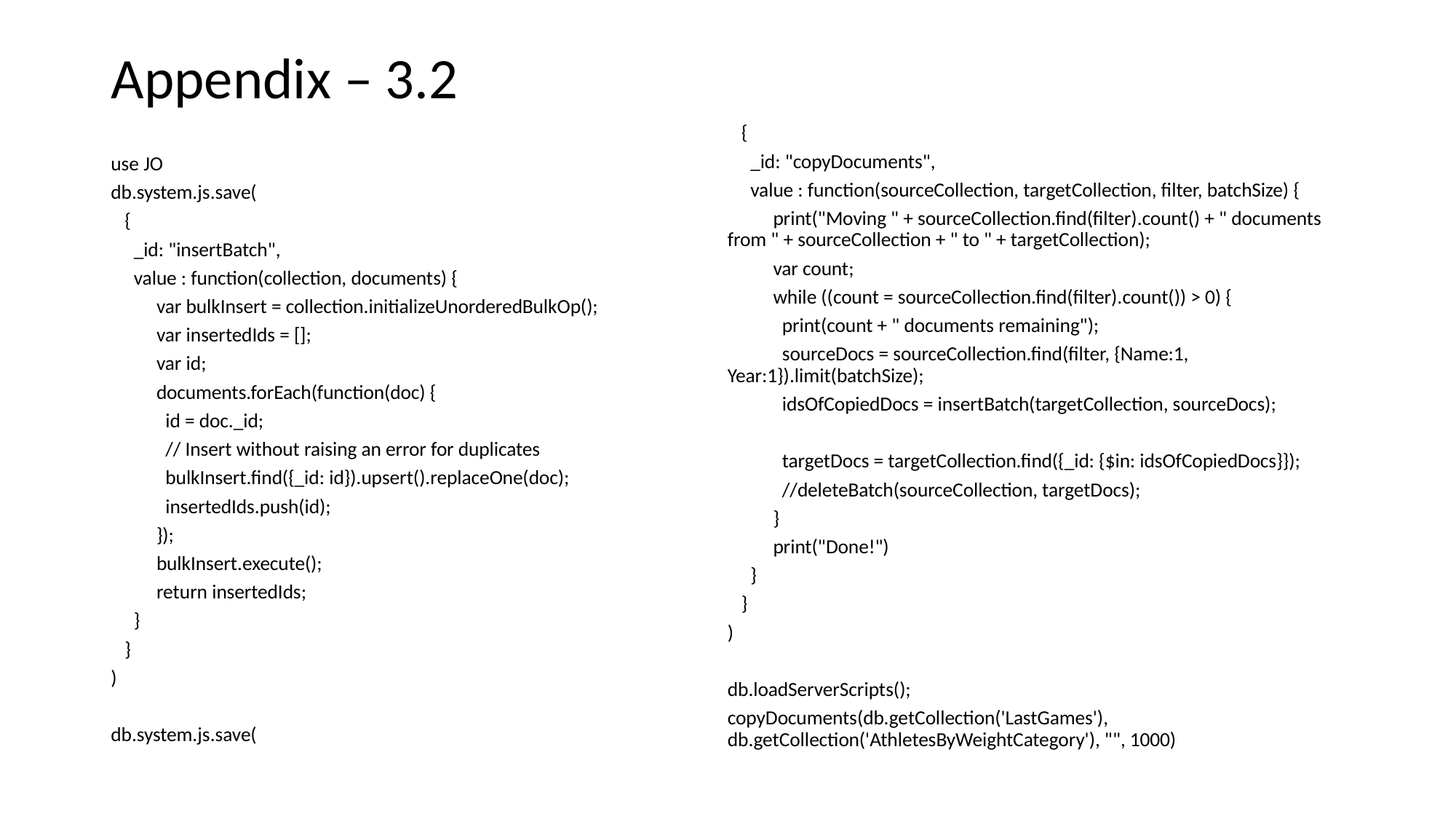

# Appendix – 3.2

use JO
db.system.js.save(
   {
     _id: "insertBatch",
     value : function(collection, documents) {
          var bulkInsert = collection.initializeUnorderedBulkOp();
          var insertedIds = [];
          var id;
          documents.forEach(function(doc) {
            id = doc._id;
            // Insert without raising an error for duplicates
            bulkInsert.find({_id: id}).upsert().replaceOne(doc);
            insertedIds.push(id);
          });
          bulkInsert.execute();
          return insertedIds;
     }
   }
)

db.system.js.save(
   {
     _id: "copyDocuments",
     value : function(sourceCollection, targetCollection, filter, batchSize) {
          print("Moving " + sourceCollection.find(filter).count() + " documents from " + sourceCollection + " to " + targetCollection);
          var count;
          while ((count = sourceCollection.find(filter).count()) > 0) {
            print(count + " documents remaining");
            sourceDocs = sourceCollection.find(filter, {Name:1, Year:1}).limit(batchSize);
            idsOfCopiedDocs = insertBatch(targetCollection, sourceDocs);

            targetDocs = targetCollection.find({_id: {$in: idsOfCopiedDocs}});
            //deleteBatch(sourceCollection, targetDocs);
          }
          print("Done!")
     }
   }
)

db.loadServerScripts();
copyDocuments(db.getCollection('LastGames'), db.getCollection('AthletesByWeightCategory'), "", 1000)